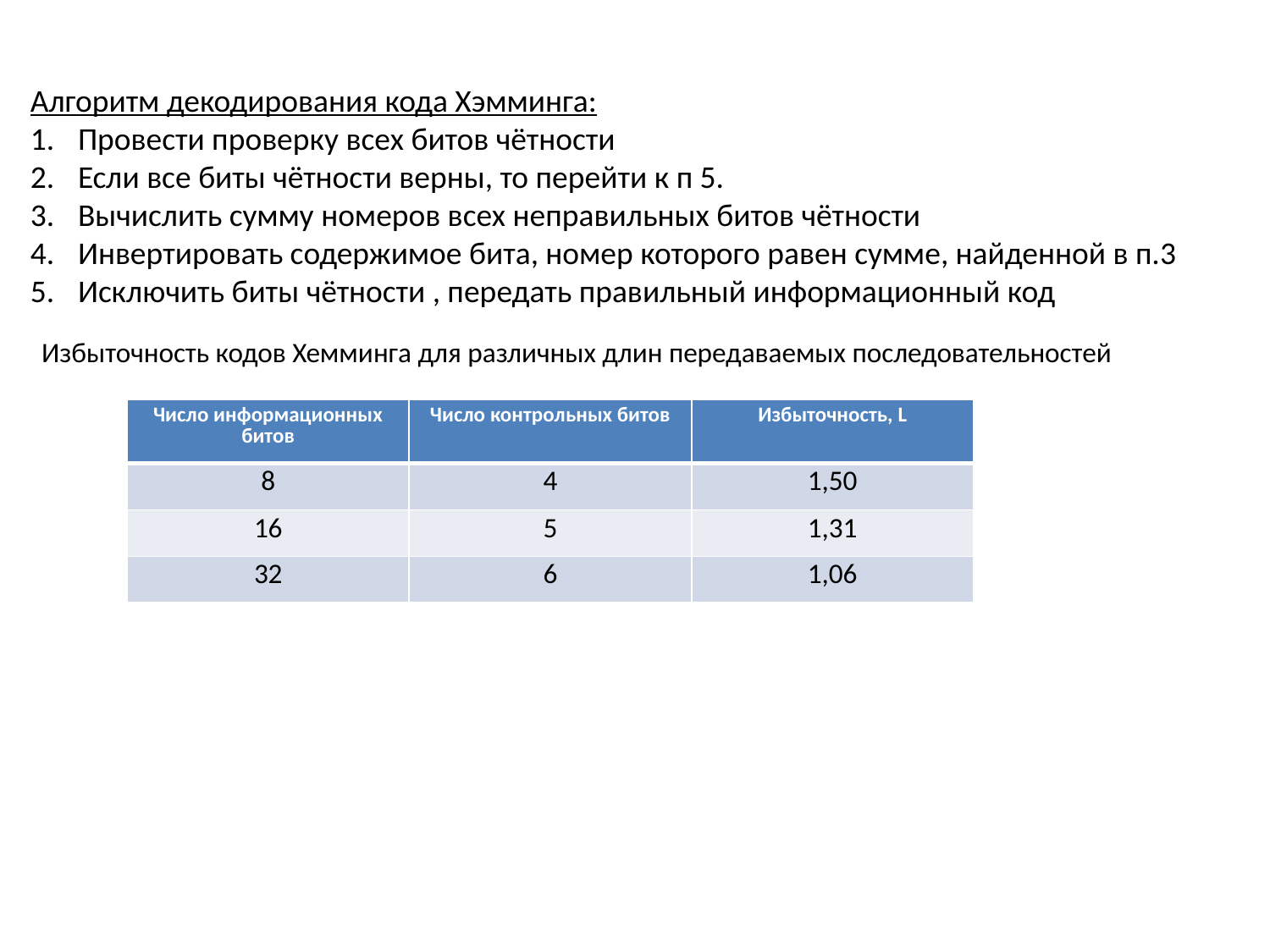

Алгоритм декодирования кода Хэмминга:
Провести проверку всех битов чётности
Если все биты чётности верны, то перейти к п 5.
Вычислить сумму номеров всех неправильных битов чётности
Инвертировать содержимое бита, номер которого равен сумме, найденной в п.3
Исключить биты чётности , передать правильный информационный код
Избыточность кодов Хемминга для различных длин передаваемых последовательностей
| Число информационных битов | Число контрольных битов | Избыточность, L |
| --- | --- | --- |
| 8 | 4 | 1,50 |
| 16 | 5 | 1,31 |
| 32 | 6 | 1,06 |